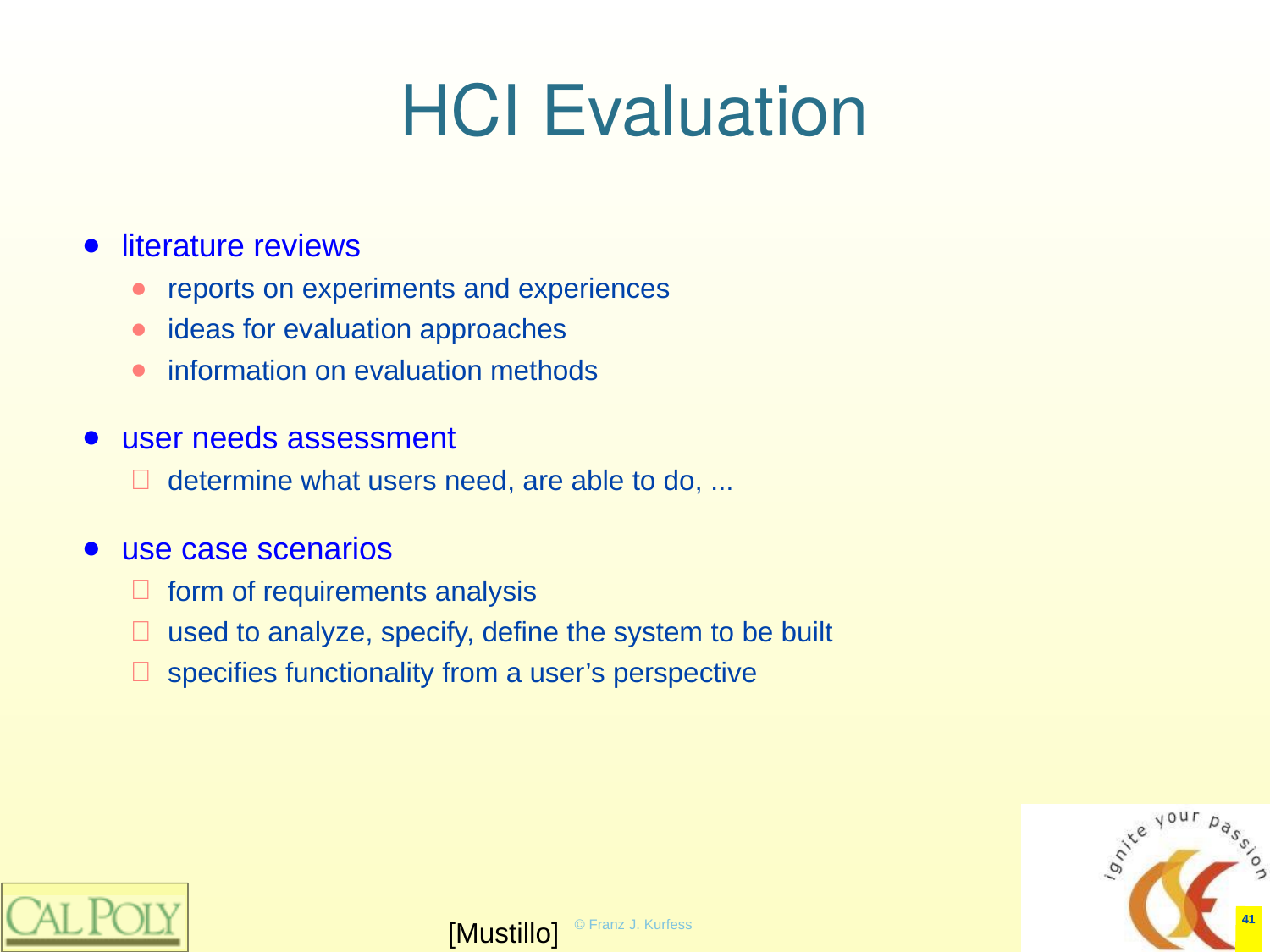

# HCI Evaluation
literature reviews
reports on experiments and experiences
ideas for evaluation approaches
information on evaluation methods
user needs assessment
determine what users need, are able to do, ...
use case scenarios
form of requirements analysis
used to analyze, specify, define the system to be built
specifies functionality from a user’s perspective
41
[Mustillo]